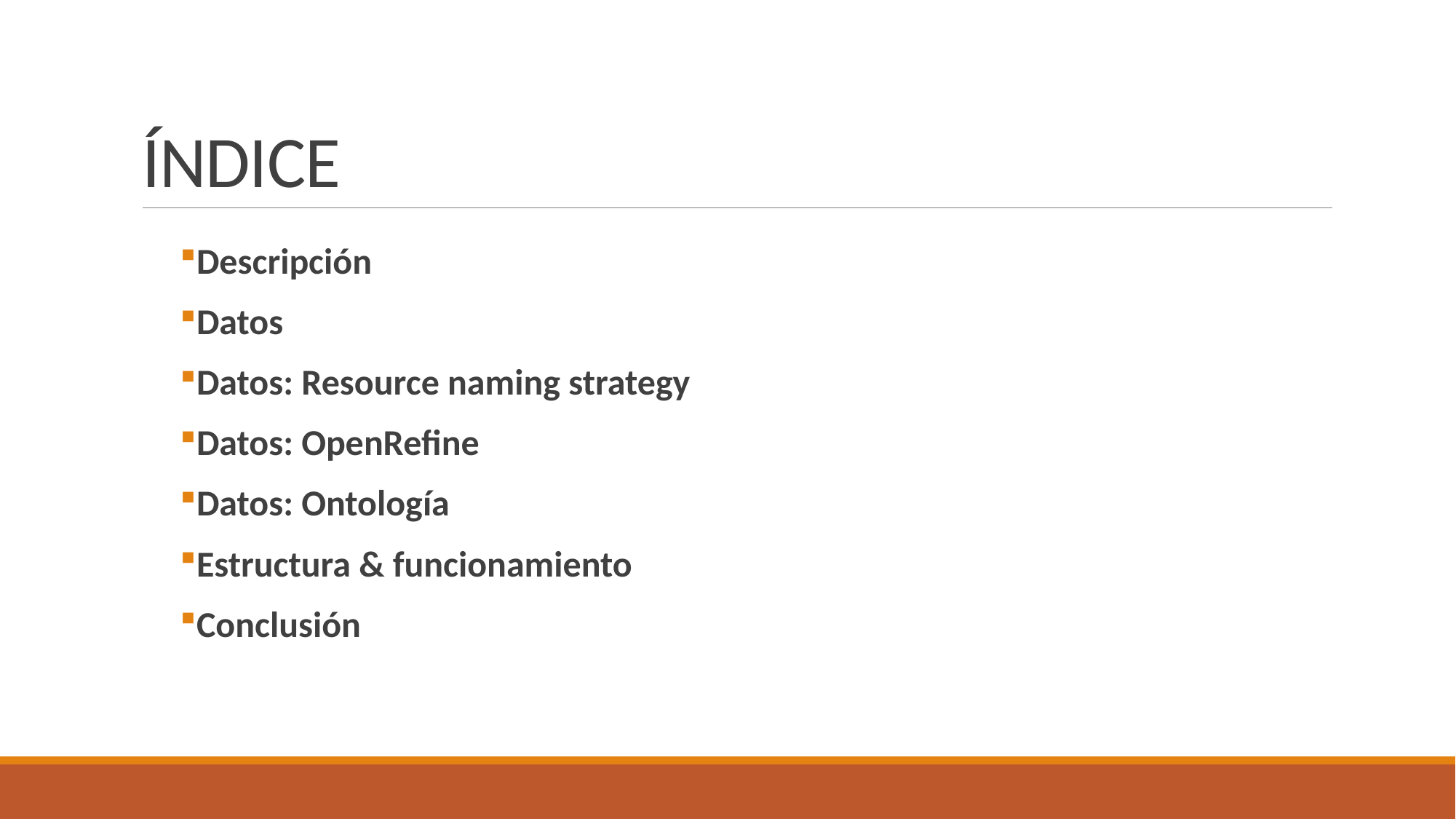

# ÍNDICE
Descripción
Datos
Datos: Resource naming strategy
Datos: OpenRefine
Datos: Ontología
Estructura & funcionamiento
Conclusión